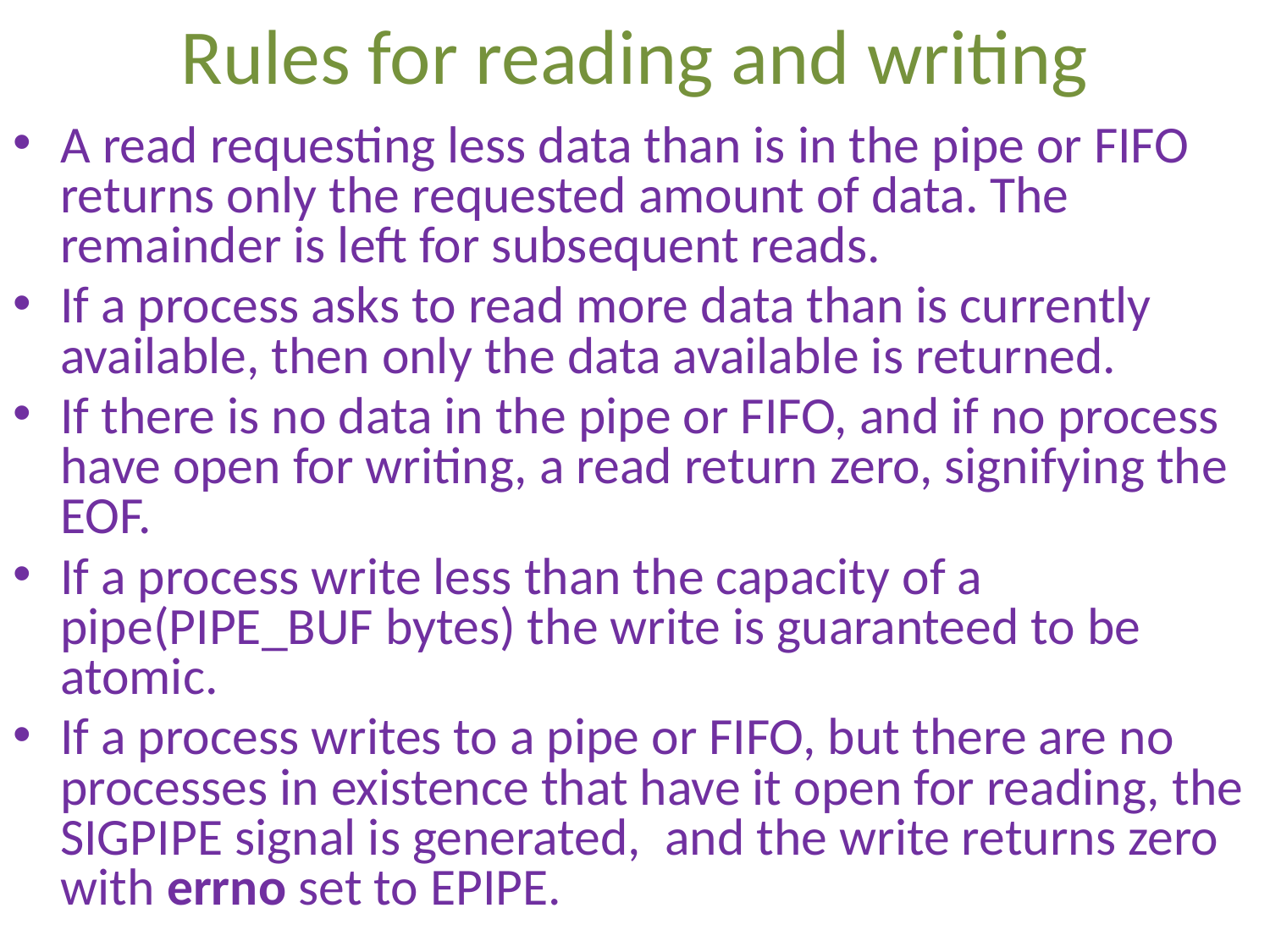

# Rules for reading and writing
A read requesting less data than is in the pipe or FIFO returns only the requested amount of data. The remainder is left for subsequent reads.
If a process asks to read more data than is currently available, then only the data available is returned.
If there is no data in the pipe or FIFO, and if no process have open for writing, a read return zero, signifying the EOF.
If a process write less than the capacity of a pipe(PIPE_BUF bytes) the write is guaranteed to be atomic.
If a process writes to a pipe or FIFO, but there are no processes in existence that have it open for reading, the SIGPIPE signal is generated,  and the write returns zero with errno set to EPIPE.